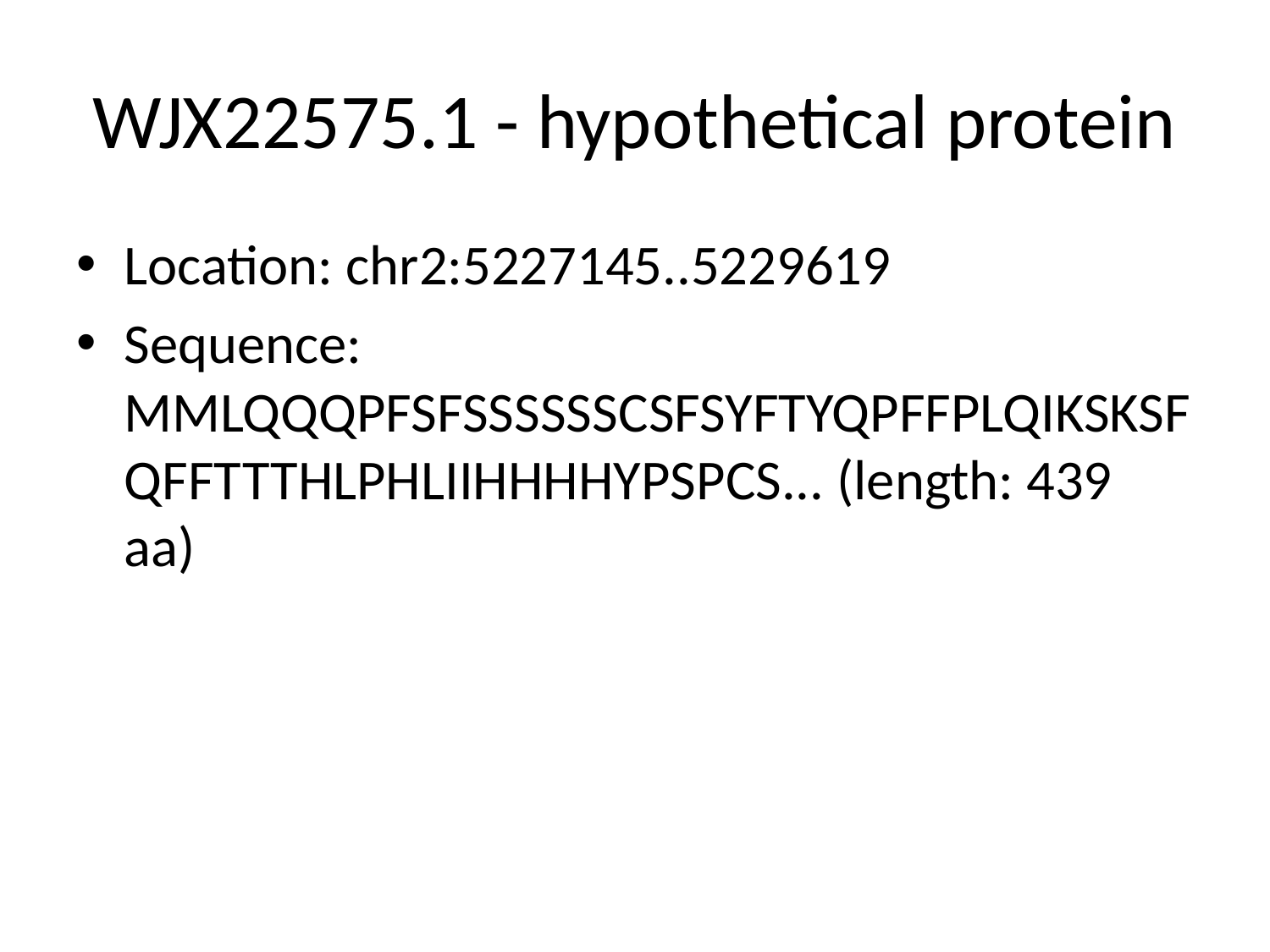

# WJX22575.1 - hypothetical protein
Location: chr2:5227145..5229619
Sequence: MMLQQQPFSFSSSSSSCSFSYFTYQPFFPLQIKSKSFQFFTTTHLPHLIIHHHHYPSPCS... (length: 439 aa)